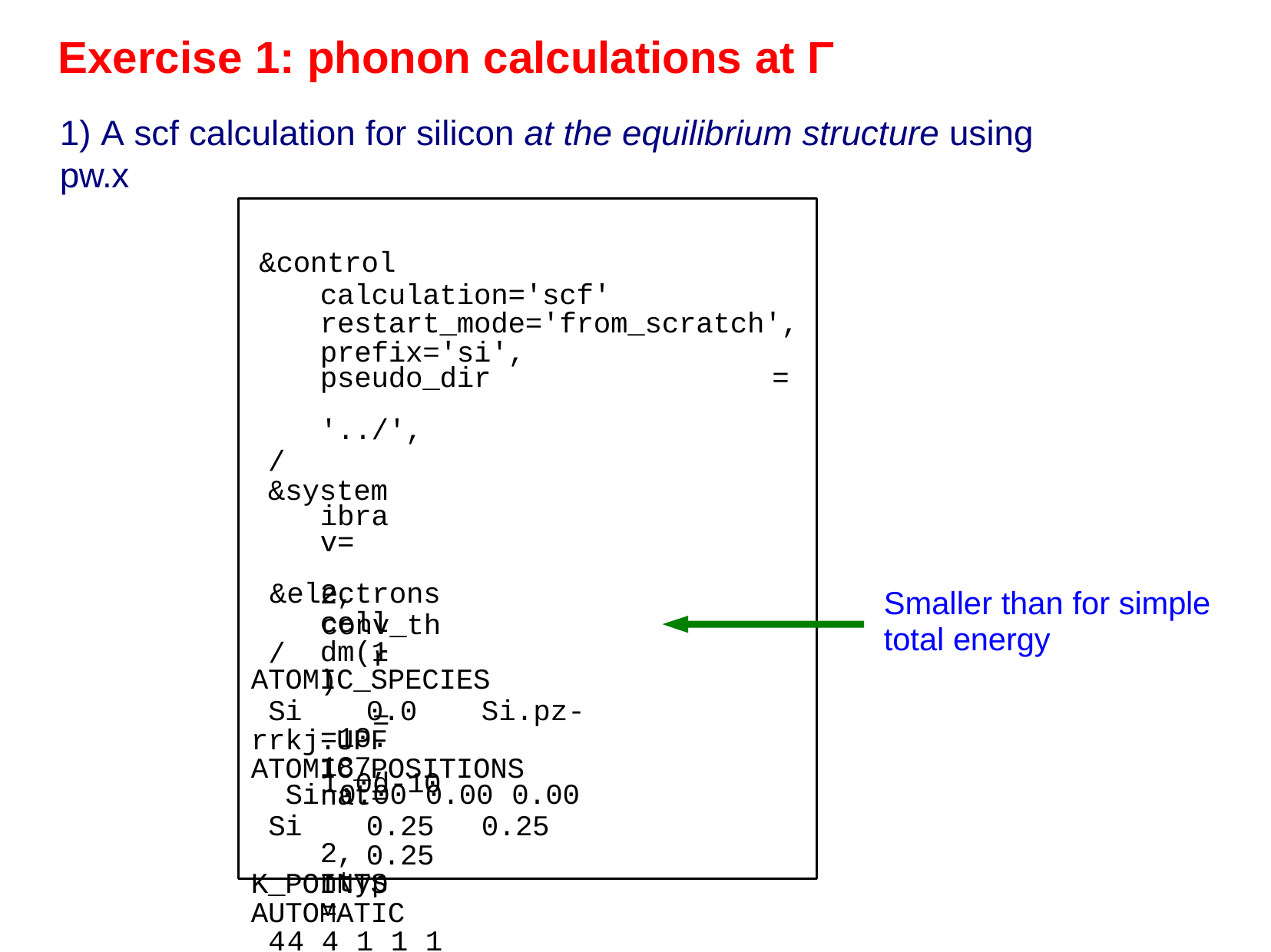

# Exercise 1: phonon calculations at Γ
1) A scf calculation for silicon at the equilibrium structure using pw.x

&control
calculation='scf' restart_mode='from_scratch', prefix='si',
pseudo_dir	=	'../',
/ &system
ibrav=	2,
celldm(1)	=10.187,
nat=	2,
ntyp=	1,
ecutwfc	=16
/

&electrons
conv_thr	=	1.0d-10
Smaller than for simple total energy

/
ATOMIC_SPECIES
Si	0.0	Si.pz-rrkj.UPF ATOMIC_POSITIONS
Si	0.00	0.00	0.00
Si	0.25	0.25	0.25 K_POINTS	AUTOMATIC
4	4	4	1	1	1